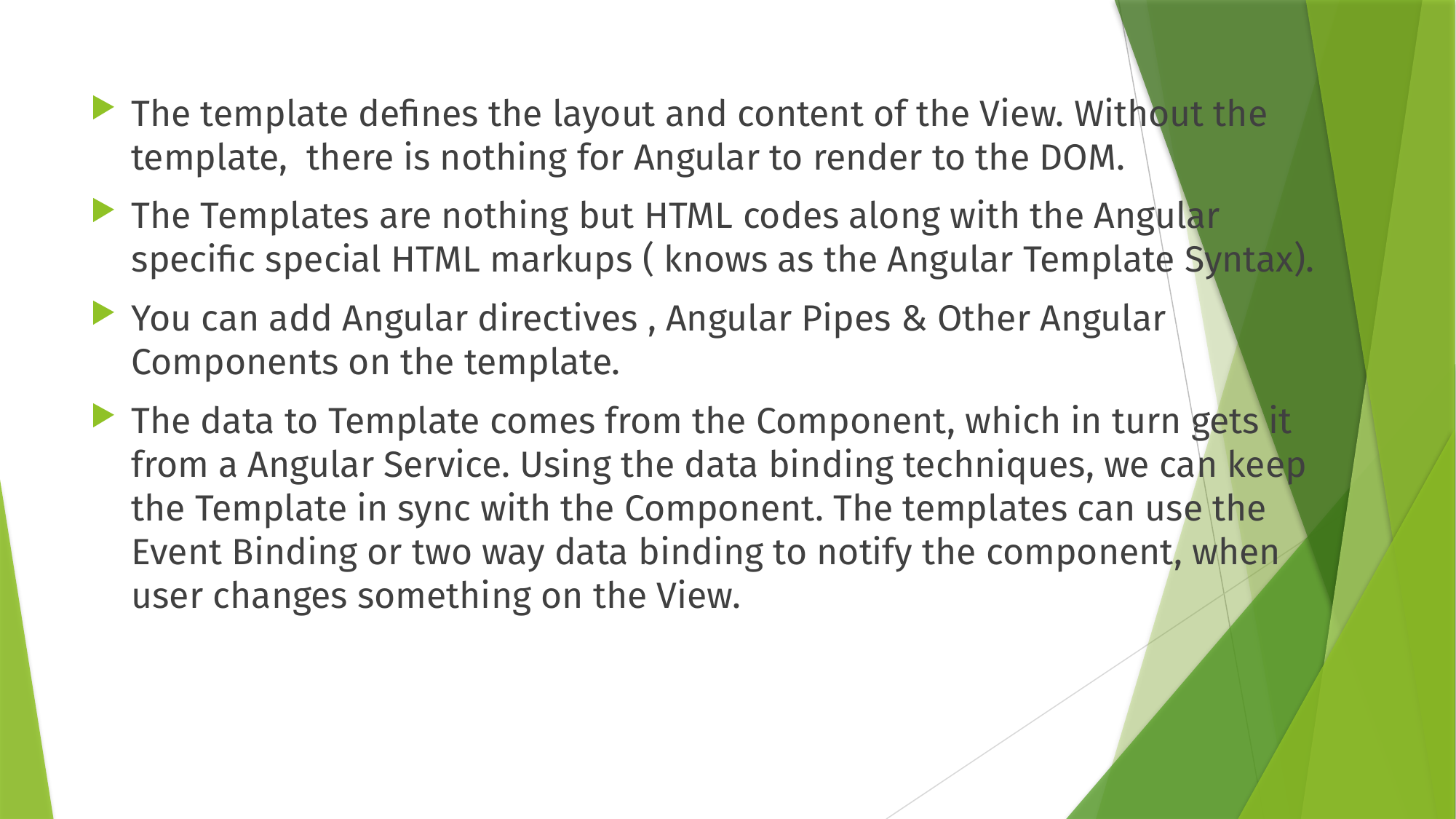

The template defines the layout and content of the View. Without the template,  there is nothing for Angular to render to the DOM.
The Templates are nothing but HTML codes along with the Angular specific special HTML markups ( knows as the Angular Template Syntax).
You can add Angular directives , Angular Pipes & Other Angular Components on the template.
The data to Template comes from the Component, which in turn gets it from a Angular Service. Using the data binding techniques, we can keep the Template in sync with the Component. The templates can use the Event Binding or two way data binding to notify the component, when user changes something on the View.